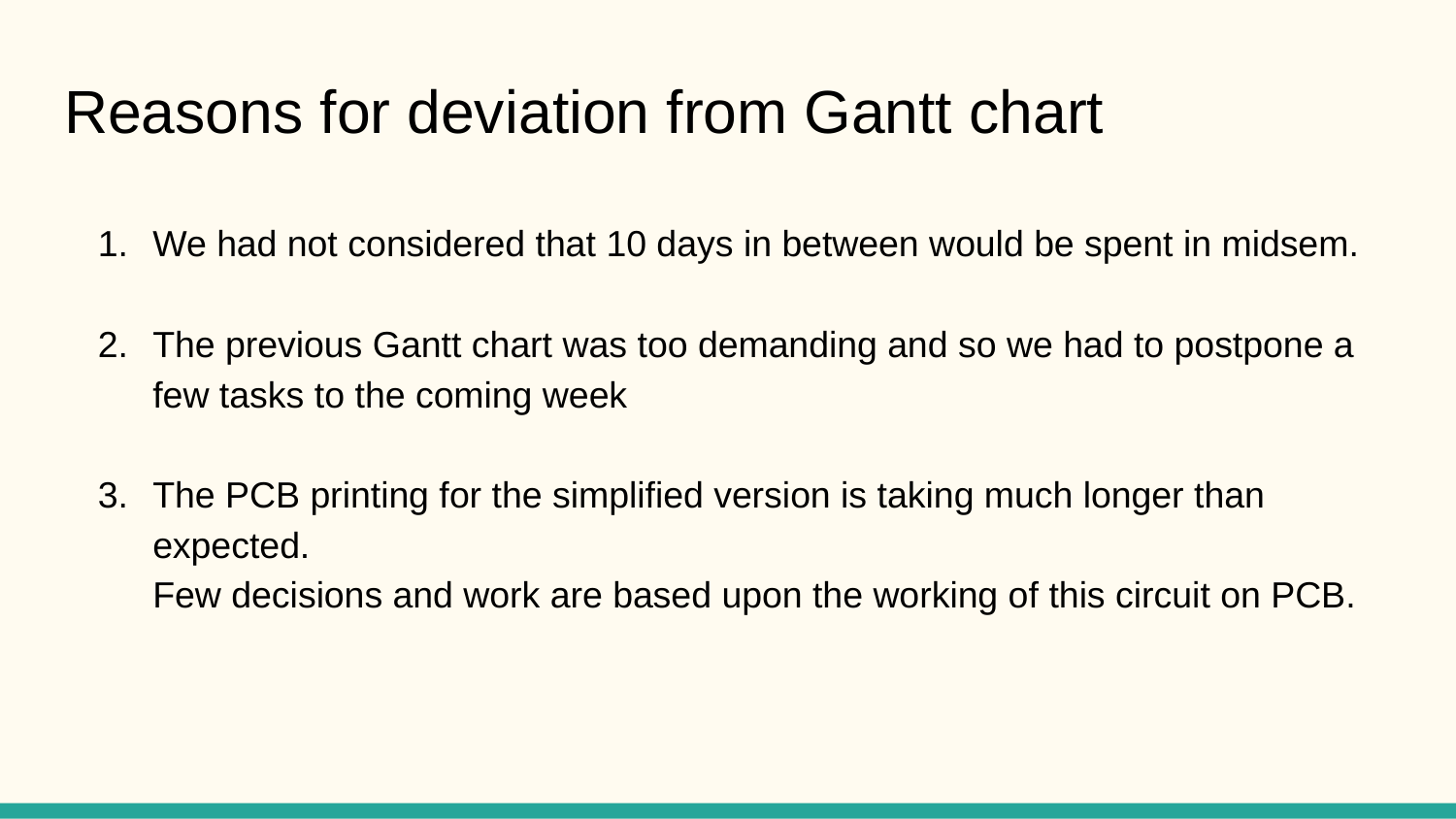

# Reasons for deviation from Gantt chart

We had not considered that 10 days in between would be spent in midsem.

The previous Gantt chart was too demanding and so we had to postpone a few tasks to the coming week

The PCB printing for the simplified version is taking much longer than expected.
Few decisions and work are based upon the working of this circuit on PCB.